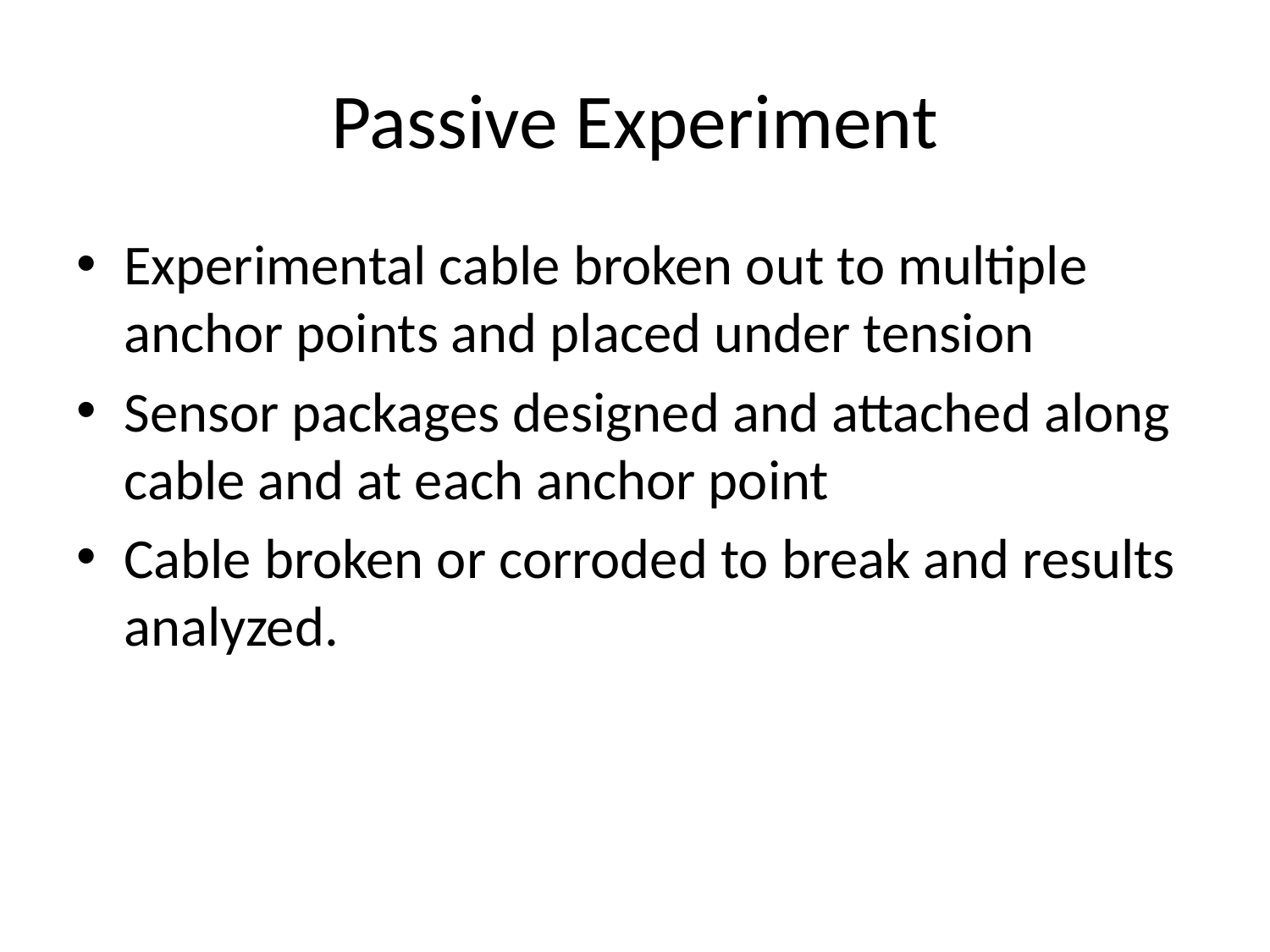

# Passive Experiment
Experimental cable broken out to multiple anchor points and placed under tension
Sensor packages designed and attached along cable and at each anchor point
Cable broken or corroded to break and results analyzed.